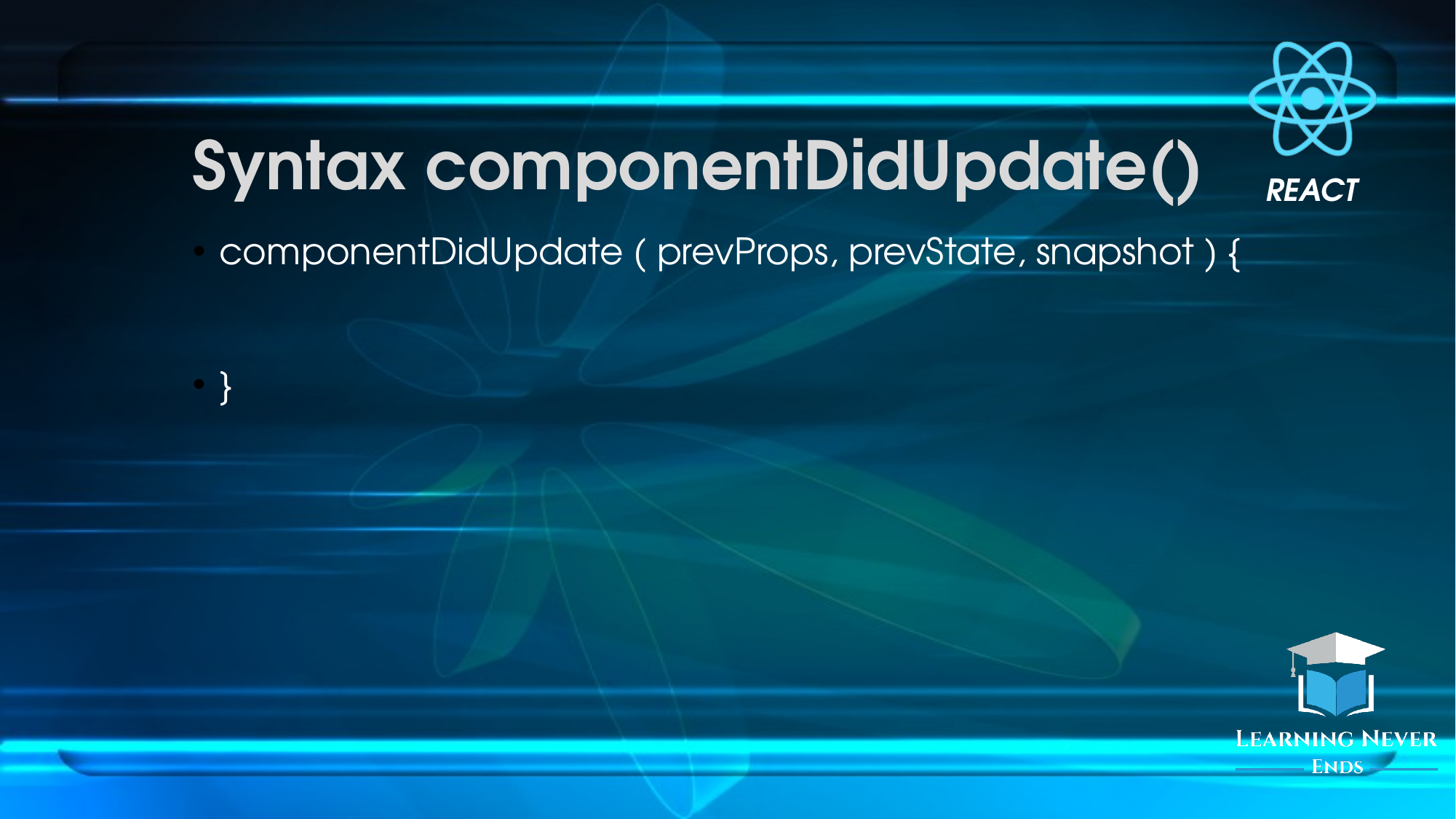

# Syntax componentDidUpdate()
componentDidUpdate ( prevProps, prevState, snapshot ) {

}